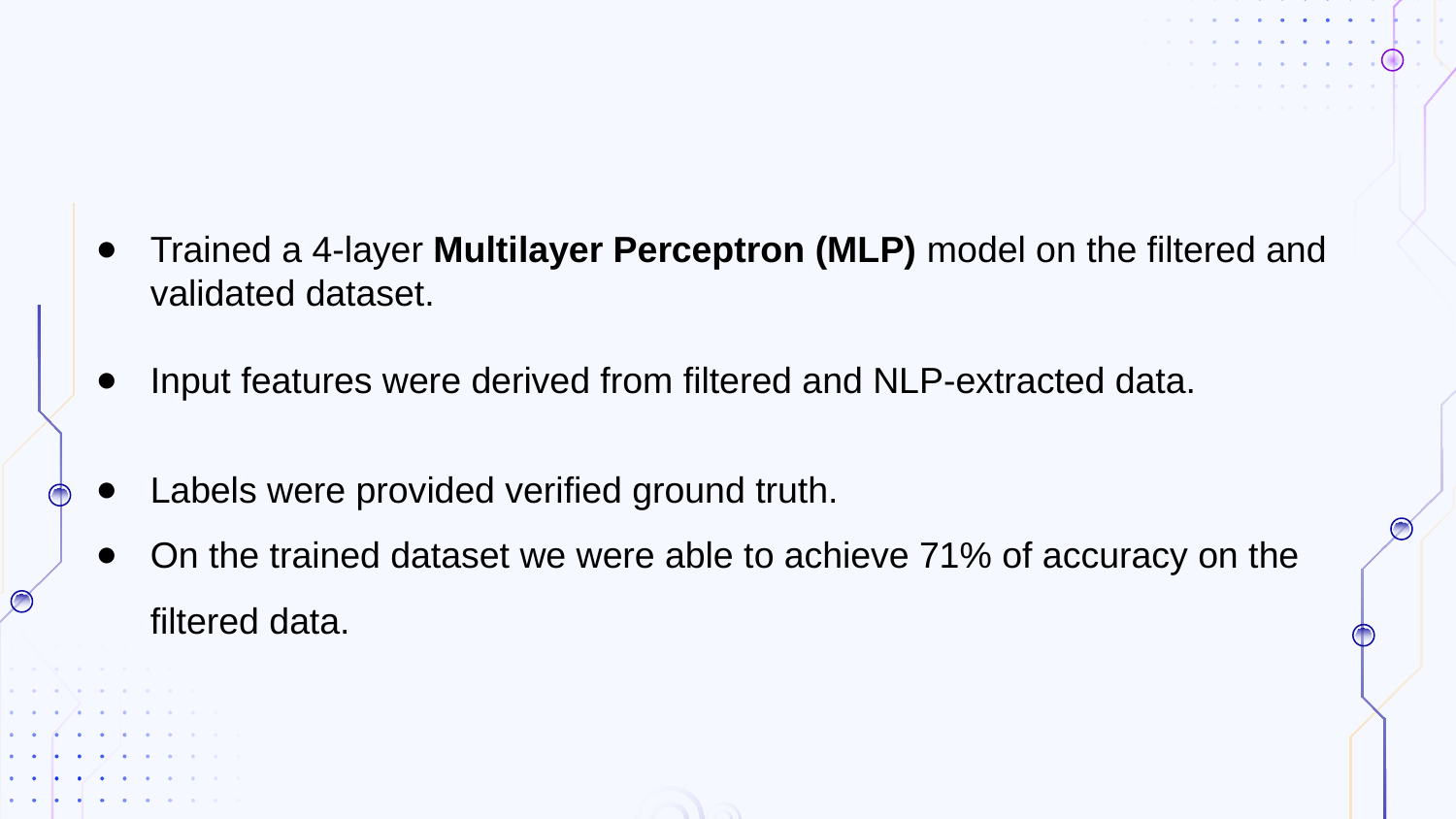

Trained a 4-layer Multilayer Perceptron (MLP) model on the filtered and validated dataset.
Input features were derived from filtered and NLP-extracted data.
Labels were provided verified ground truth.
On the trained dataset we were able to achieve 71% of accuracy on the filtered data.